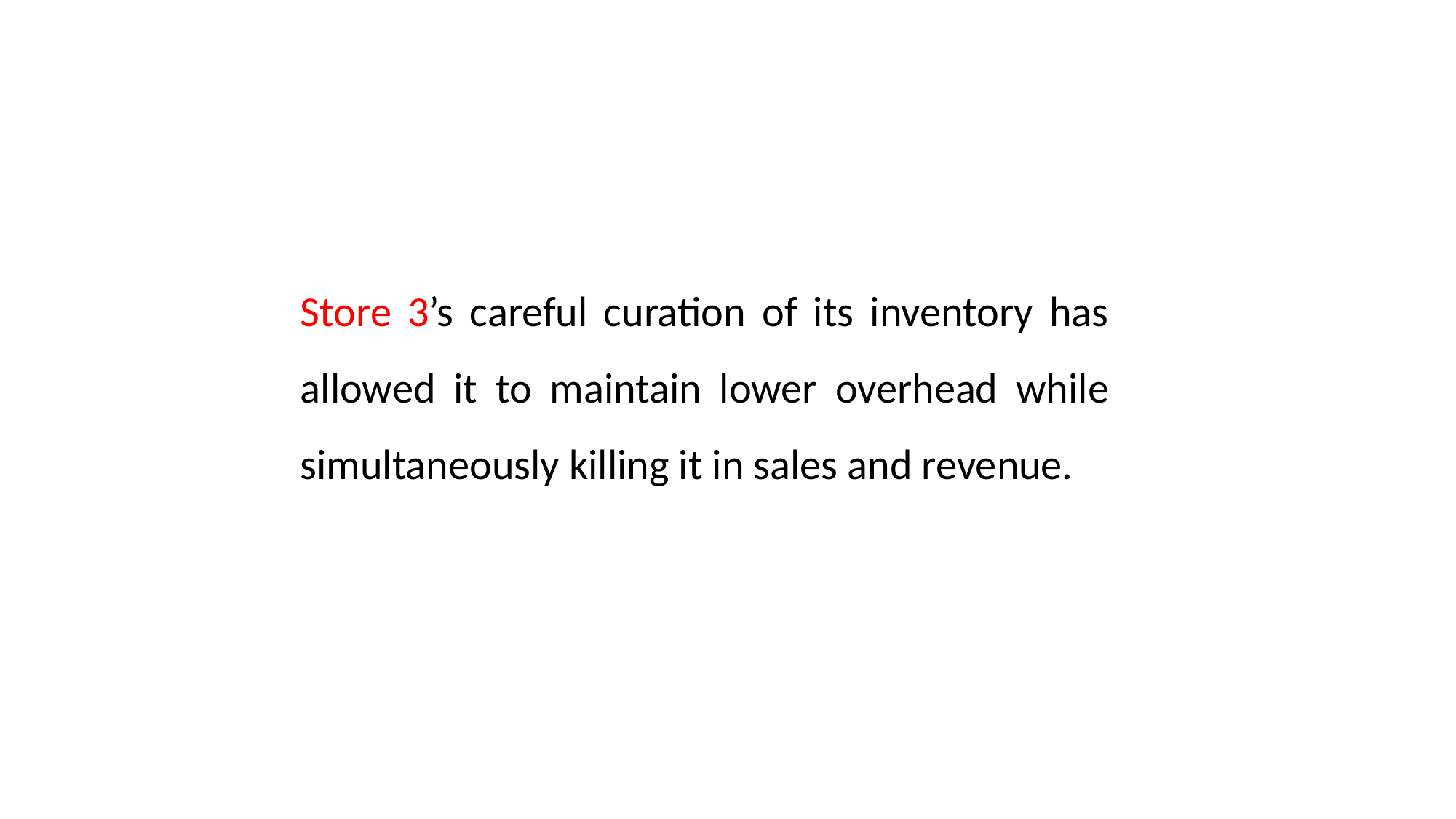

Store 3’s careful curation of its inventory has allowed it to maintain lower overhead while simultaneously killing it in sales and revenue.